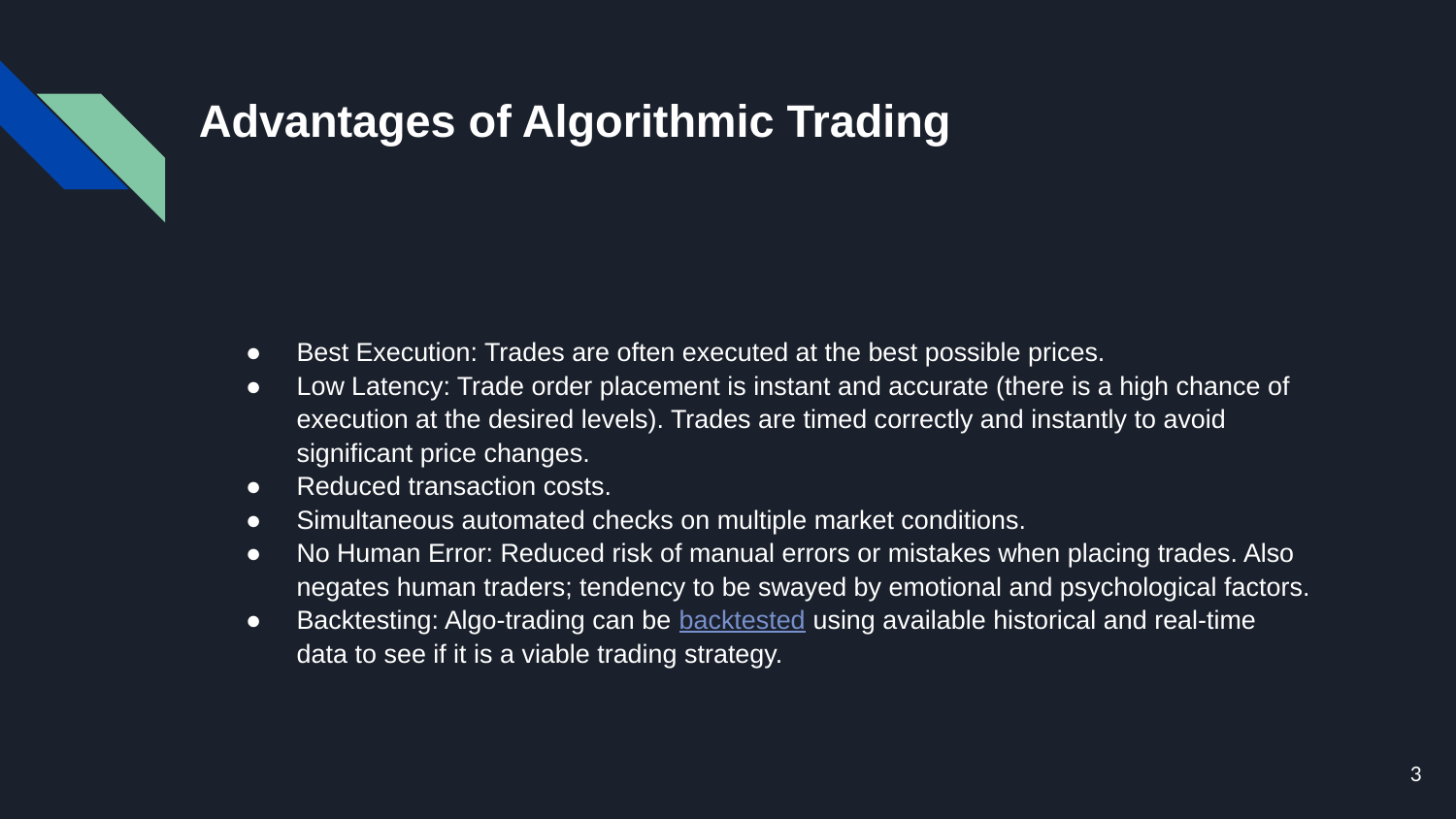

# Advantages of Algorithmic Trading

Best Execution: Trades are often executed at the best possible prices.
Low Latency: Trade order placement is instant and accurate (there is a high chance of execution at the desired levels). Trades are timed correctly and instantly to avoid significant price changes.
Reduced transaction costs.
Simultaneous automated checks on multiple market conditions.
No Human Error: Reduced risk of manual errors or mistakes when placing trades. Also negates human traders; tendency to be swayed by emotional and psychological factors.
Backtesting: Algo-trading can be backtested using available historical and real-time data to see if it is a viable trading strategy.

3